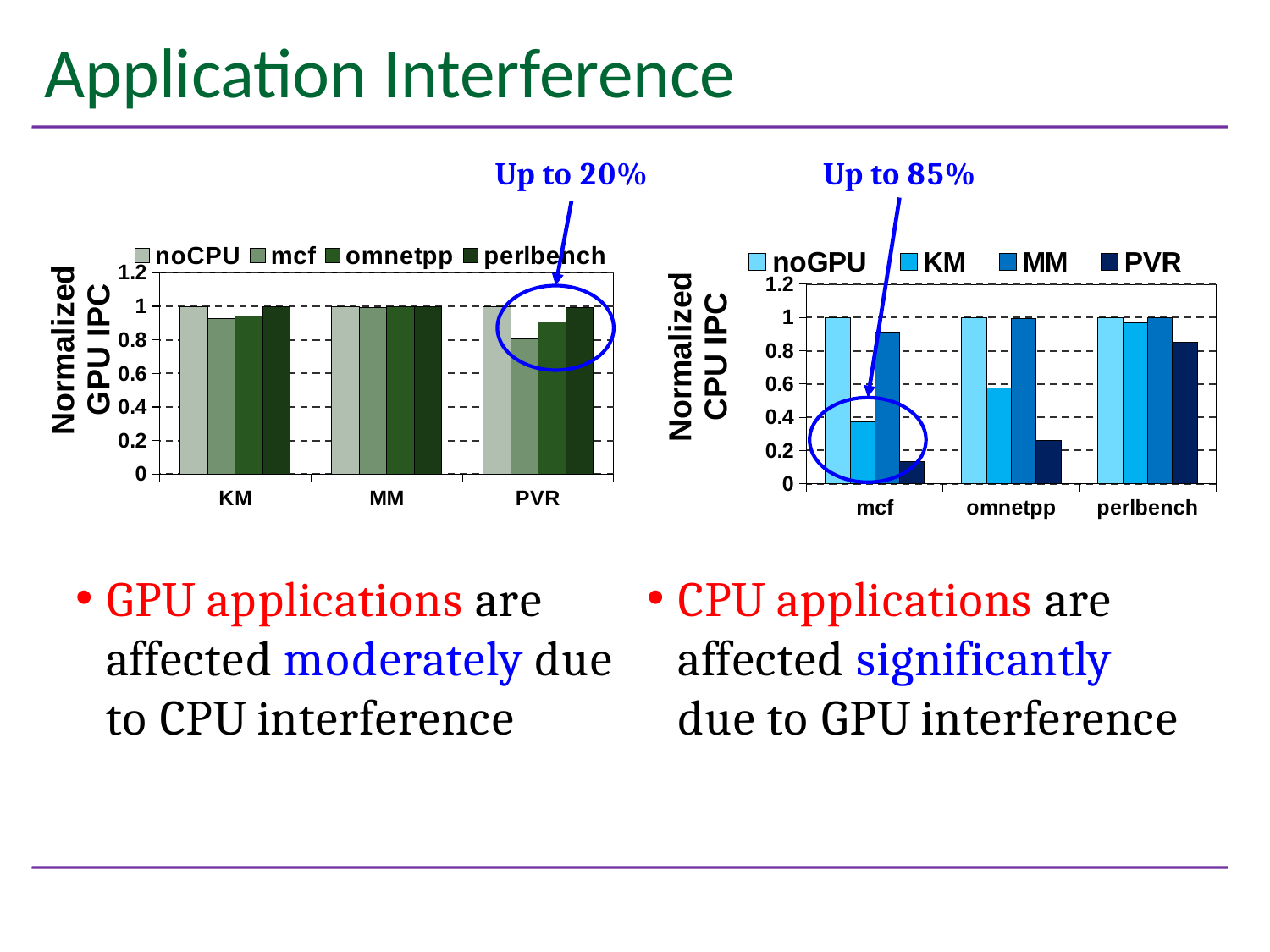

# Application Interference
Up to 20%
Up to 85%

### Chart

| Category | noCPU | mcf | omnetpp | perlbench |
|---|---|---|---|---|
| KM | 1.0 | 0.9253336745626555 | 0.9419989676367123 | 0.9985815848945299 |
| MM | 1.0 | 0.9951654572046478 | 1.0000505407347806 | 0.9992298096825831 |
| PVR | 1.0 | 0.8050779002021764 | 0.9060434542762141 | 0.9913043372872417 |

### Chart

| Category | noGPU | KM | MM | PVR |
|---|---|---|---|---|
| mcf | 1.0 | 0.370243285756087 | 0.9123529940224171 | 0.13575947035700373 |
| omnetpp | 1.0 | 0.5743330212953786 | 0.9960331792042415 | 0.25954494682525003 |
| perlbench | 1.0 | 0.9690157123299373 | 0.9995029830509393 | 0.8501851512118276 |

GPU applications are affected moderately due to CPU interference

CPU applications are affected significantly due to GPU interference